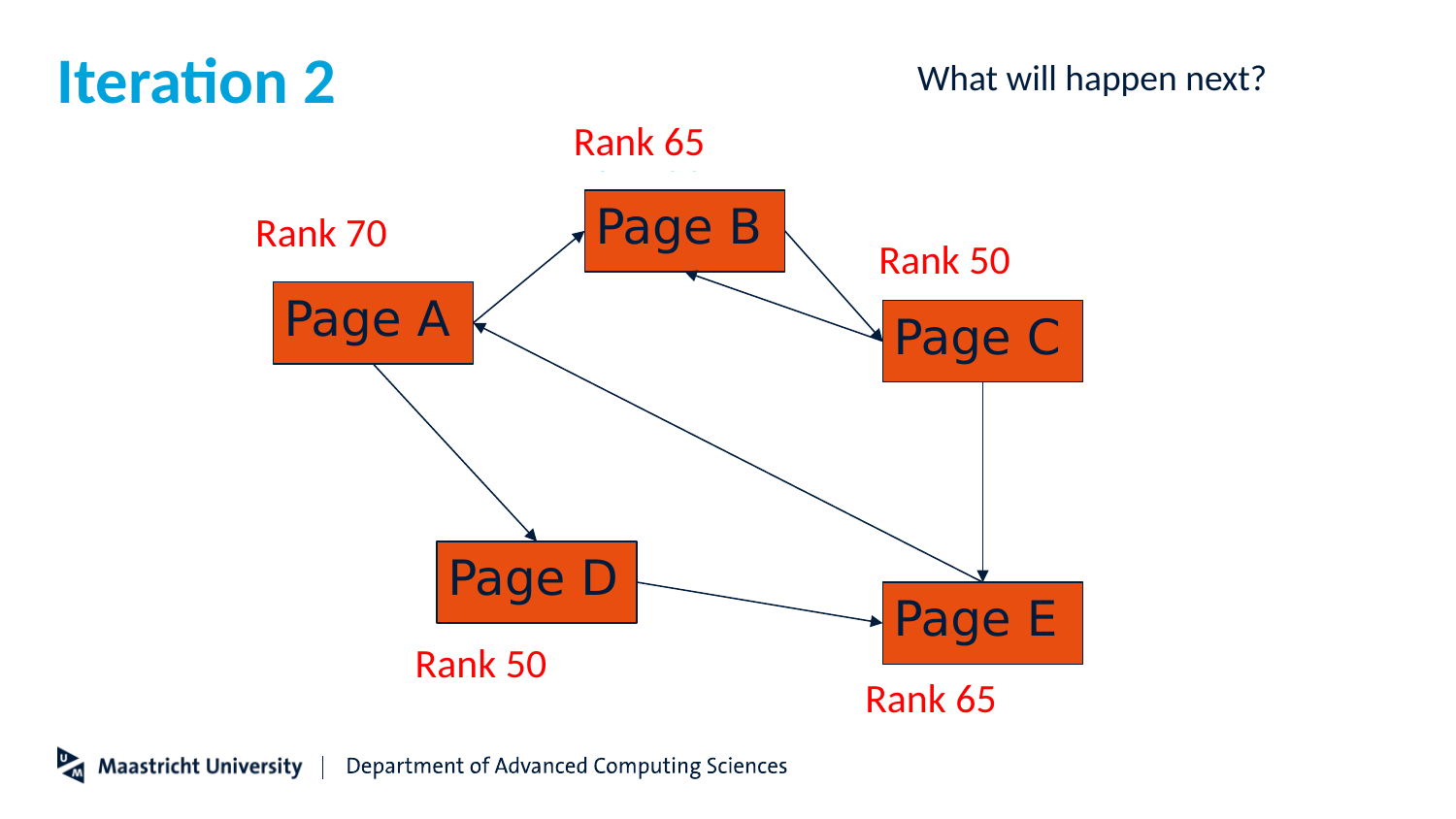

# Iteration 2
What will happen next?
Rank 65
Rank 50
Page B
Rank 70
Rank 100
Rank 50
Rank 30
Page A
Page C
Page D
Page E
Rank 50
Rank 50
Rank 70
Rank 65